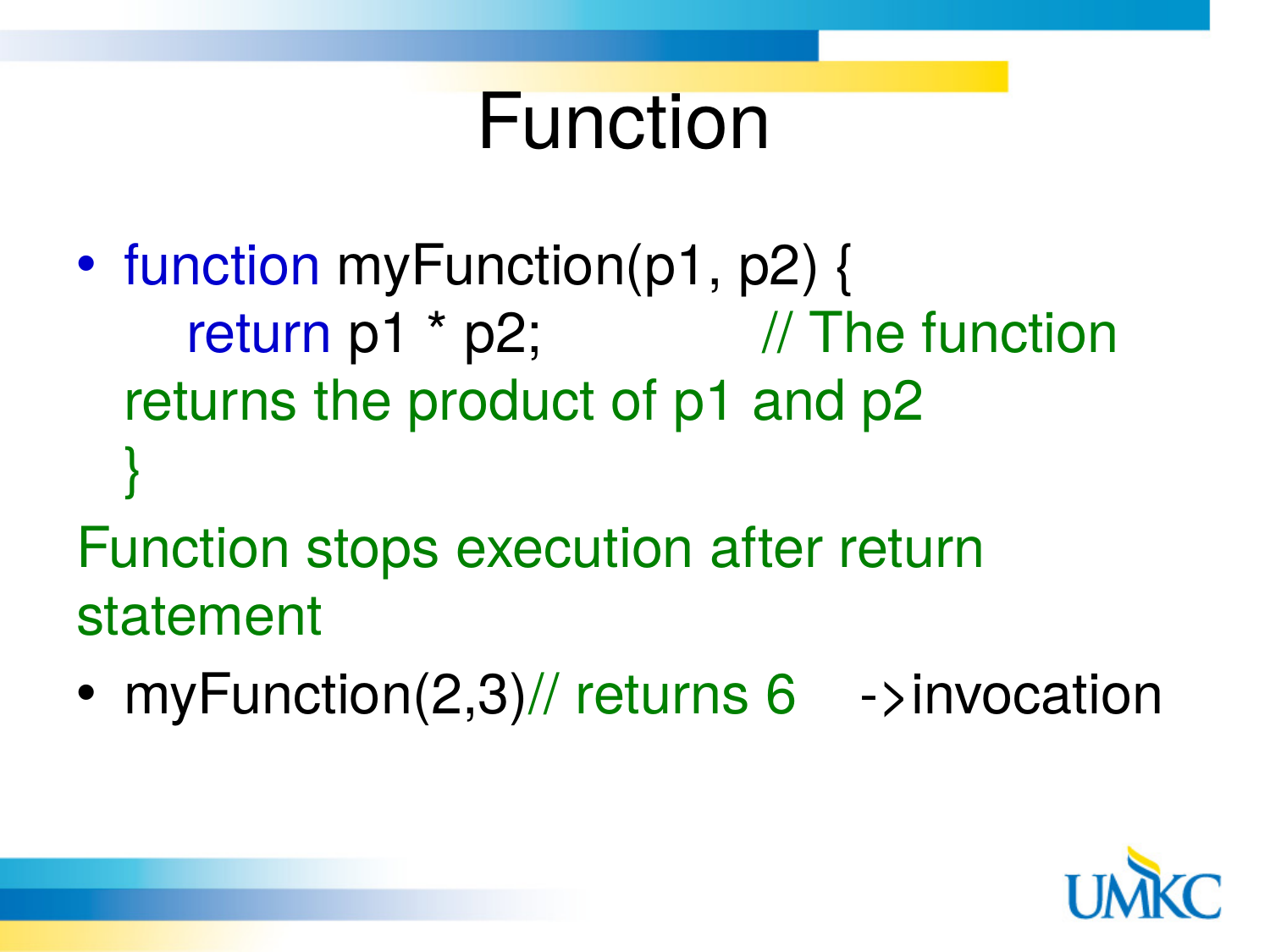

# Function
function myFunction(p1, p2) {
    return p1 * p2;              // The function returns the product of p1 and p2
}
Function stops execution after return statement
myFunction(2,3)// returns 6    ->invocation